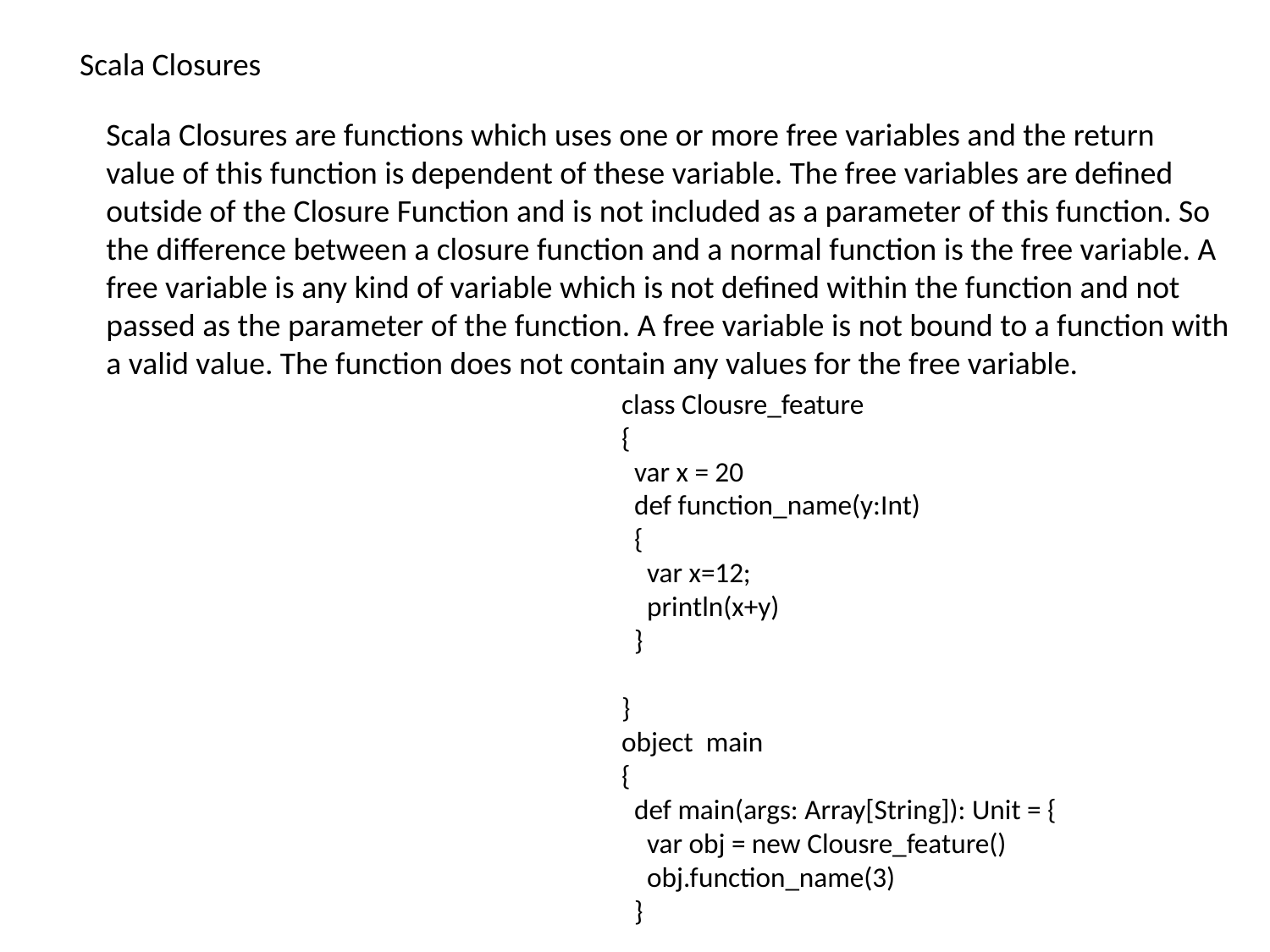

Scala Closures
Scala Closures are functions which uses one or more free variables and the return value of this function is dependent of these variable. The free variables are defined outside of the Closure Function and is not included as a parameter of this function. So the difference between a closure function and a normal function is the free variable. A free variable is any kind of variable which is not defined within the function and not passed as the parameter of the function. A free variable is not bound to a function with a valid value. The function does not contain any values for the free variable.
class Clousre_feature
{
  var x = 20
  def function_name(y:Int)
  {
    var x=12;
    println(x+y)
  }

}
object  main
{
  def main(args: Array[String]): Unit = {
    var obj = new Clousre_feature()
    obj.function_name(3)
  }

}